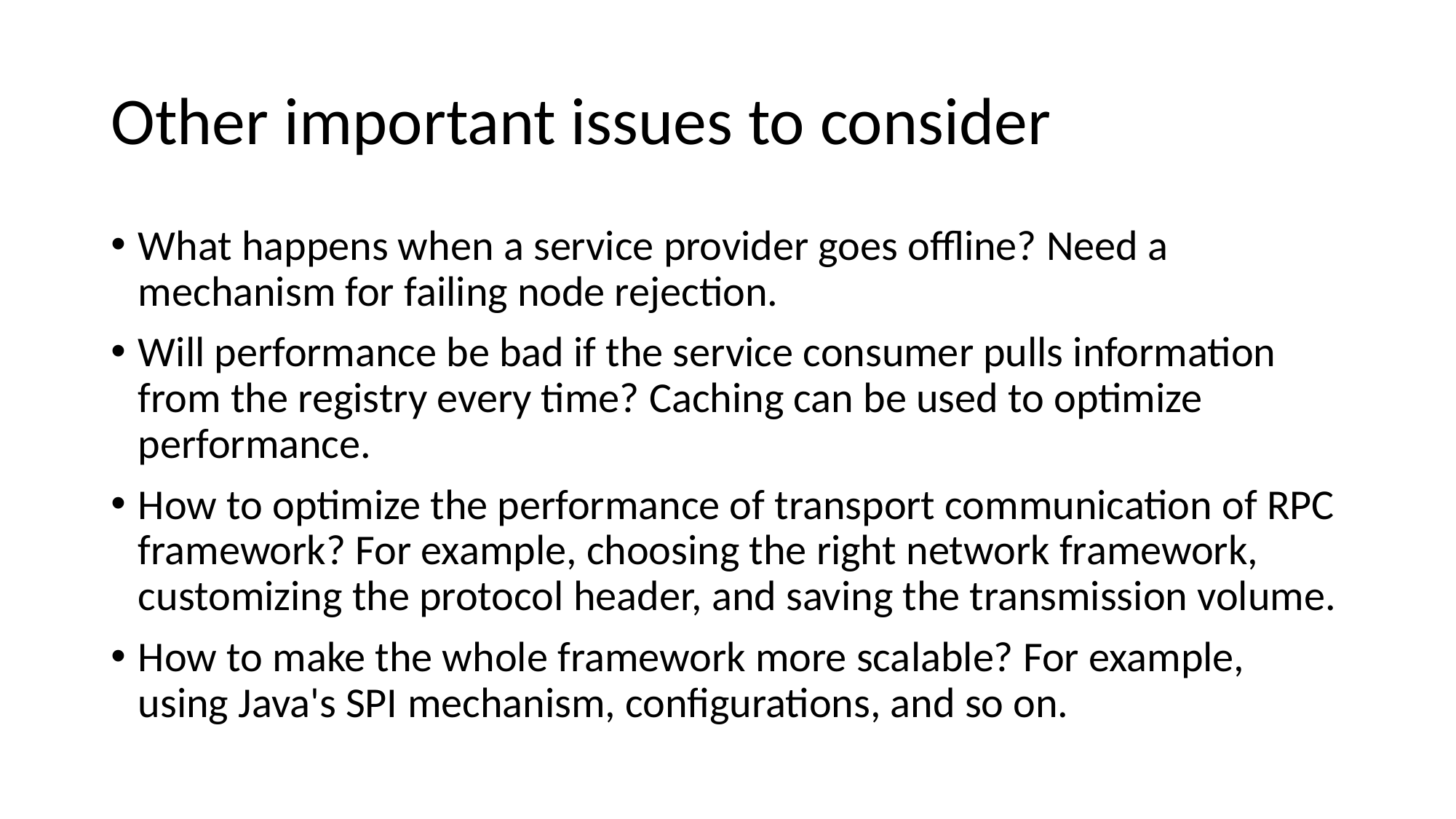

# Other important issues to consider
What happens when a service provider goes offline? Need a mechanism for failing node rejection.
Will performance be bad if the service consumer pulls information from the registry every time? Caching can be used to optimize performance.
How to optimize the performance of transport communication of RPC framework? For example, choosing the right network framework, customizing the protocol header, and saving the transmission volume.
How to make the whole framework more scalable? For example, using Java's SPI mechanism, configurations, and so on.